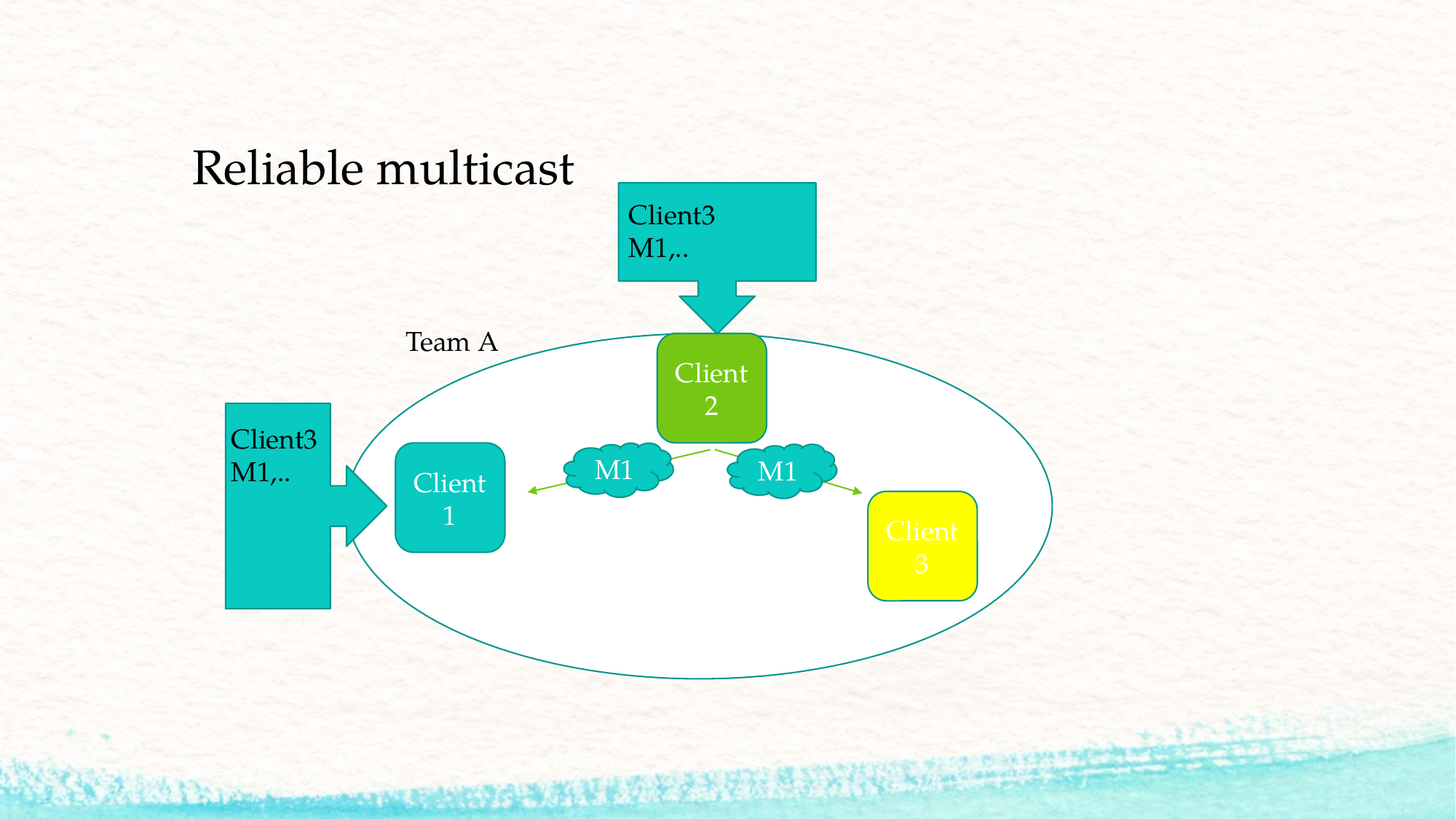

# Reliable multicast

Client3
M1,..

Team A
Client 2

Client3
M1,..

Client 1
M1
M1
Client 3